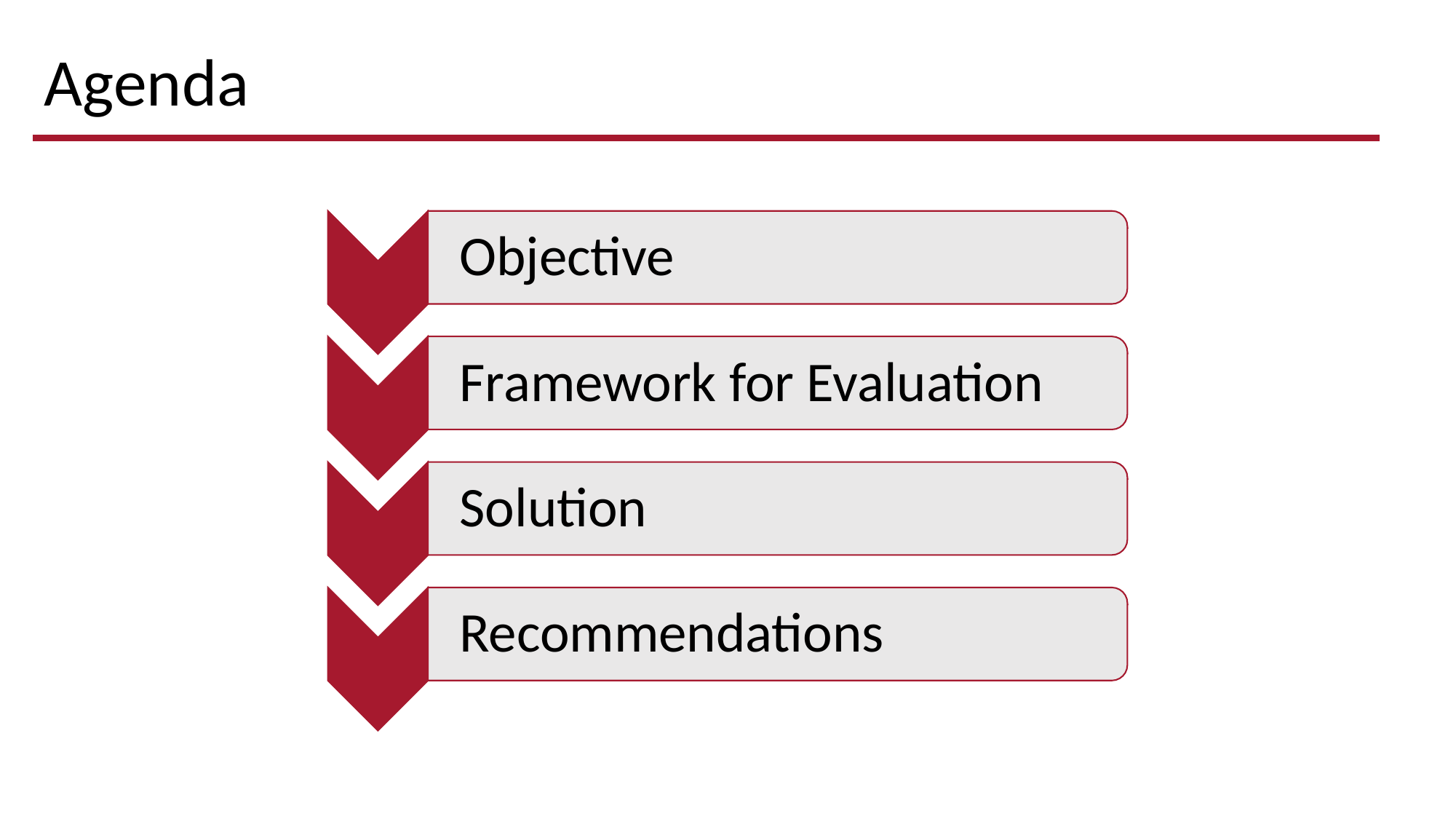

# Agenda

Objective

Framework for Evaluation

Solution

Recommendations